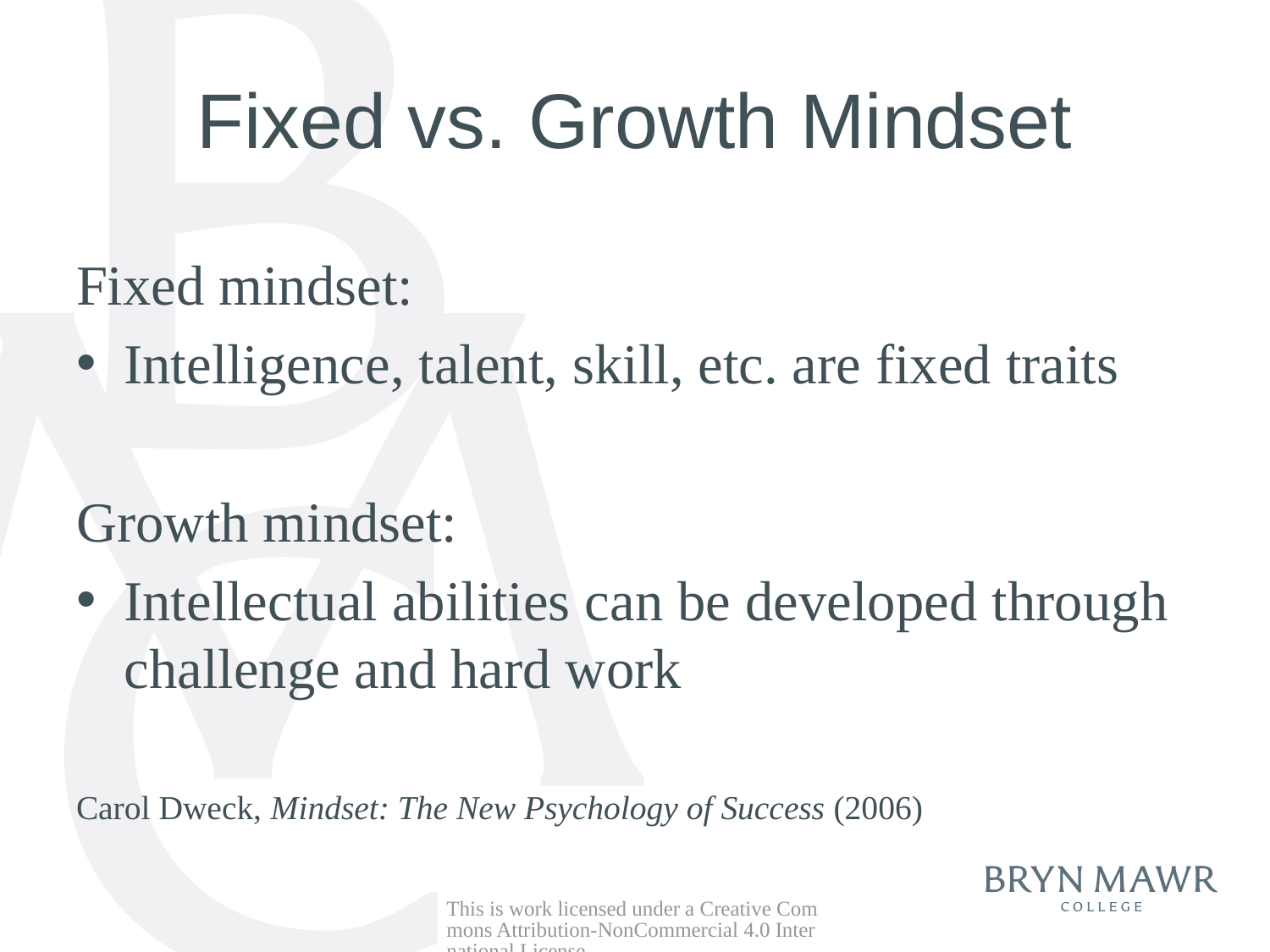

# Fixed vs. Growth Mindset

Fixed mindset:
Intelligence, talent, skill, etc. are fixed traits

Growth mindset:
Intellectual abilities can be developed through challenge and hard work

Carol Dweck, Mindset: The New Psychology of Success (2006)

This is work licensed under a Creative Commons Attribution-NonCommercial 4.0 International License